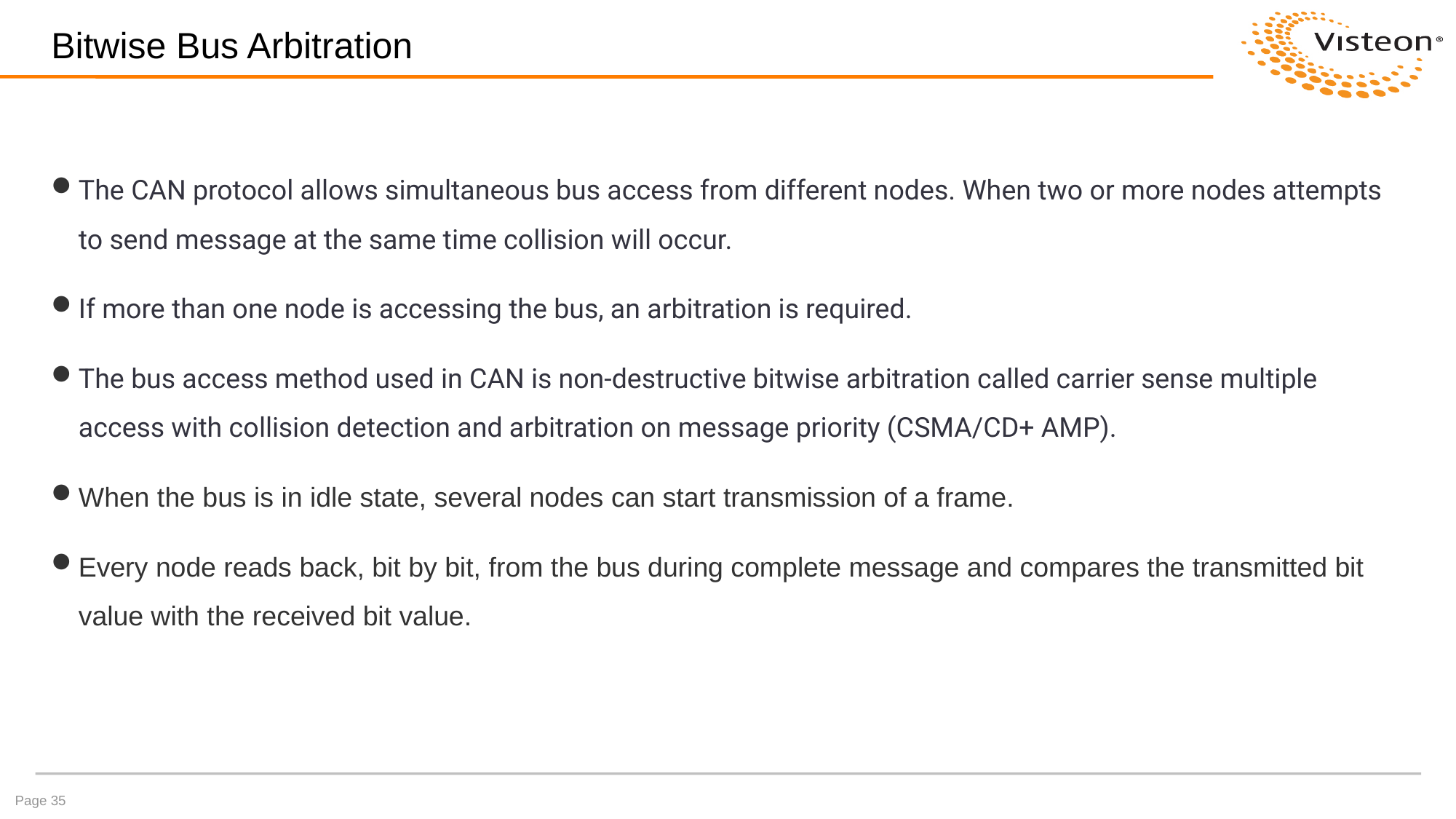

# Bitwise Bus Arbitration
The CAN protocol allows simultaneous bus access from different nodes. When two or more nodes attempts to send message at the same time collision will occur.
If more than one node is accessing the bus, an arbitration is required.
The bus access method used in CAN is non-destructive bitwise arbitration called carrier sense multiple access with collision detection and arbitration on message priority (CSMA/CD+ AMP).
When the bus is in idle state, several nodes can start transmission of a frame.
Every node reads back, bit by bit, from the bus during complete message and compares the transmitted bit value with the received bit value.
Page 35